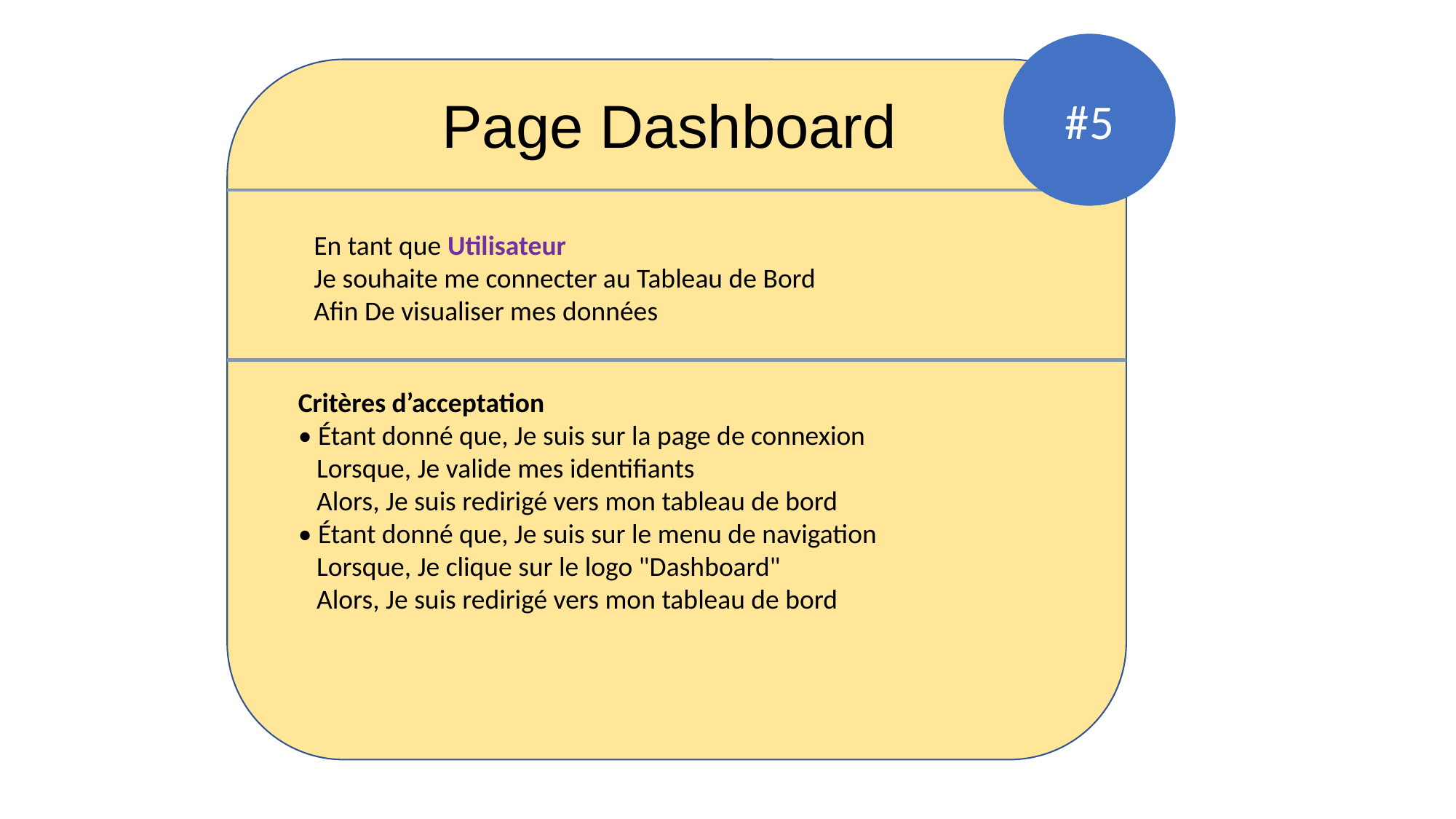

#5

Page Dashboard
En tant que Utilisateur
Je souhaite me connecter au Tableau de Bord
Afin De visualiser mes données
Critères d’acceptation
• Étant donné que, Je suis sur la page de connexion
   Lorsque, Je valide mes identifiants
   Alors, Je suis redirigé vers mon tableau de bord
• Étant donné que, Je suis sur le menu de navigation
   Lorsque, Je clique sur le logo "Dashboard"
   Alors, Je suis redirigé vers mon tableau de bord